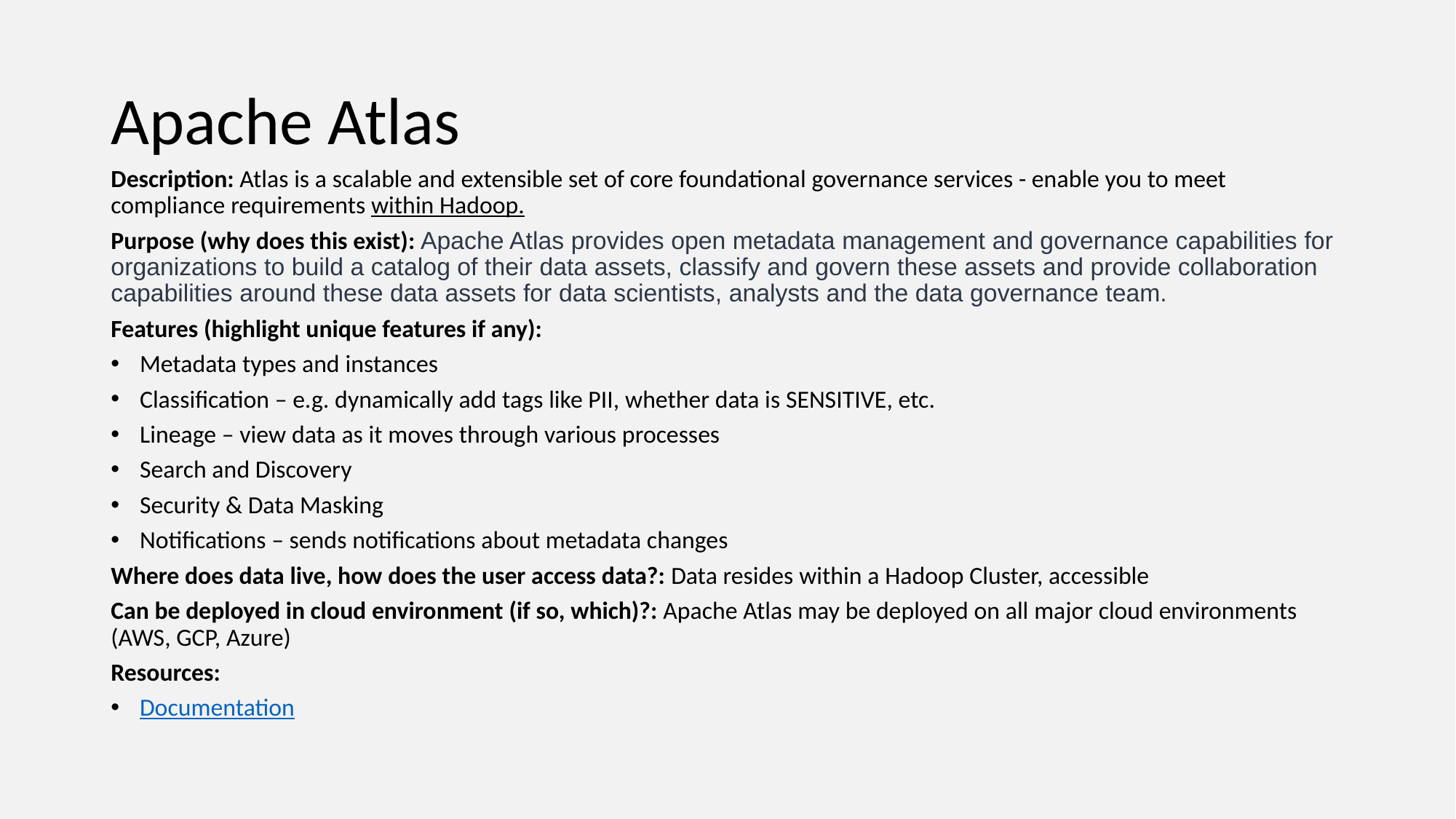

# Apache Atlas
Description: Atlas is a scalable and extensible set of core foundational governance services - enable you to meet compliance requirements within Hadoop.
Purpose (why does this exist): Apache Atlas provides open metadata management and governance capabilities for organizations to build a catalog of their data assets, classify and govern these assets and provide collaboration capabilities around these data assets for data scientists, analysts and the data governance team.
Features (highlight unique features if any):
Metadata types and instances
Classification – e.g. dynamically add tags like PII, whether data is SENSITIVE, etc.
Lineage – view data as it moves through various processes
Search and Discovery
Security & Data Masking
Notifications – sends notifications about metadata changes
Where does data live, how does the user access data?: Data resides within a Hadoop Cluster, accessible
Can be deployed in cloud environment (if so, which)?: Apache Atlas may be deployed on all major cloud environments (AWS, GCP, Azure)
Resources:
Documentation